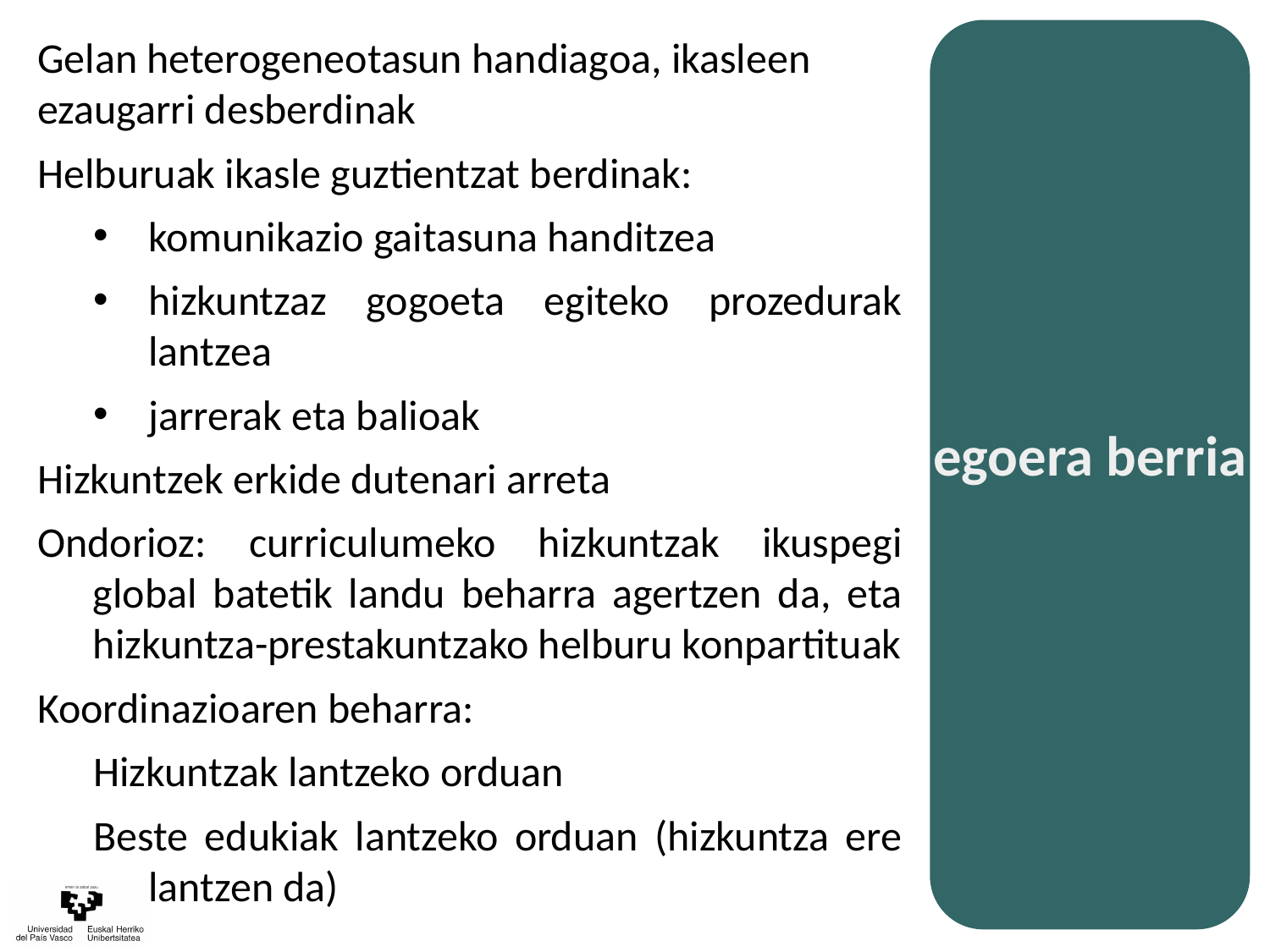

Gelan heterogeneotasun handiagoa, ikasleen ezaugarri desberdinak
Helburuak ikasle guztientzat berdinak:
komunikazio gaitasuna handitzea
hizkuntzaz gogoeta egiteko prozedurak lantzea
jarrerak eta balioak
Hizkuntzek erkide dutenari arreta
Ondorioz: curriculumeko hizkuntzak ikuspegi global batetik landu beharra agertzen da, eta hizkuntza-prestakuntzako helburu konpartituak
Koordinazioaren beharra:
Hizkuntzak lantzeko orduan
Beste edukiak lantzeko orduan (hizkuntza ere lantzen da)
egoera berria